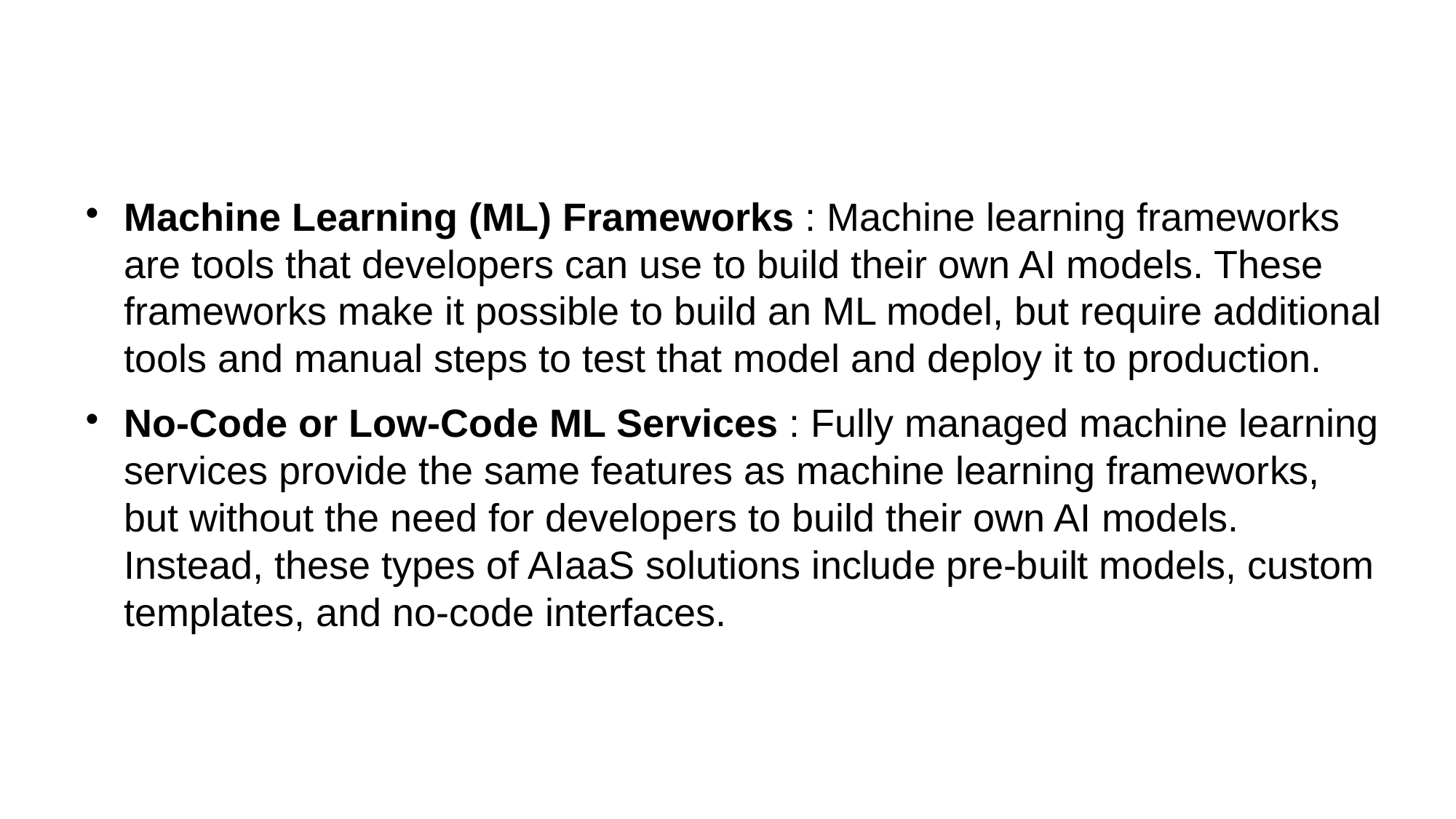

#
Machine Learning (ML) Frameworks : Machine learning frameworks are tools that developers can use to build their own AI models. These frameworks make it possible to build an ML model, but require additional tools and manual steps to test that model and deploy it to production.
No-Code or Low-Code ML Services : Fully managed machine learning services provide the same features as machine learning frameworks, but without the need for developers to build their own AI models. Instead, these types of AIaaS solutions include pre-built models, custom templates, and no-code interfaces.